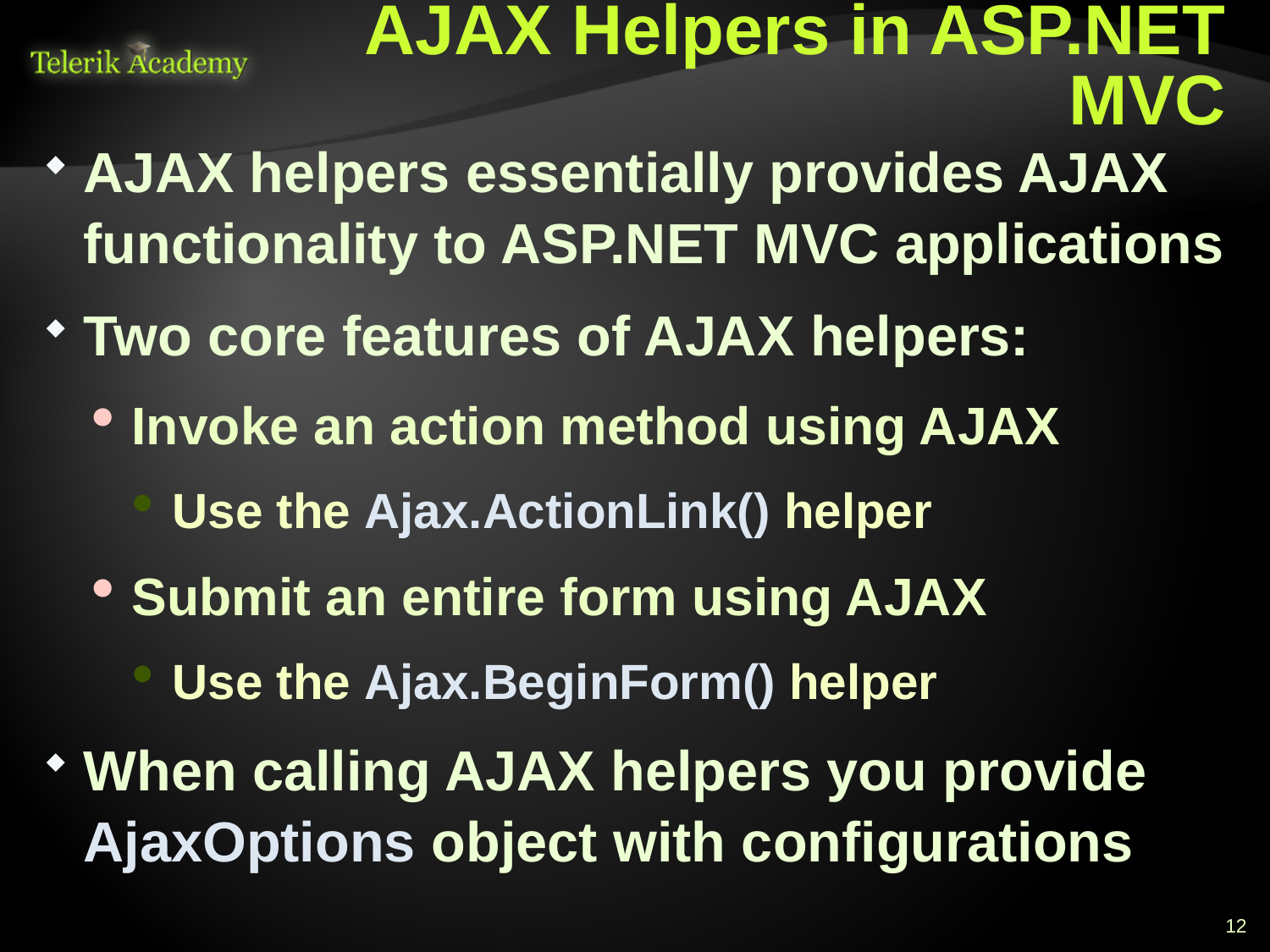

# AJAX Helpers in ASP.NET MVC
AJAX helpers essentially provides AJAX functionality to ASP.NET MVC applications
Two core features of AJAX helpers:
Invoke an action method using AJAX
Use the Ajax.ActionLink() helper
Submit an entire form using AJAX
Use the Ajax.BeginForm() helper
When calling AJAX helpers you provide AjaxOptions object with configurations
12